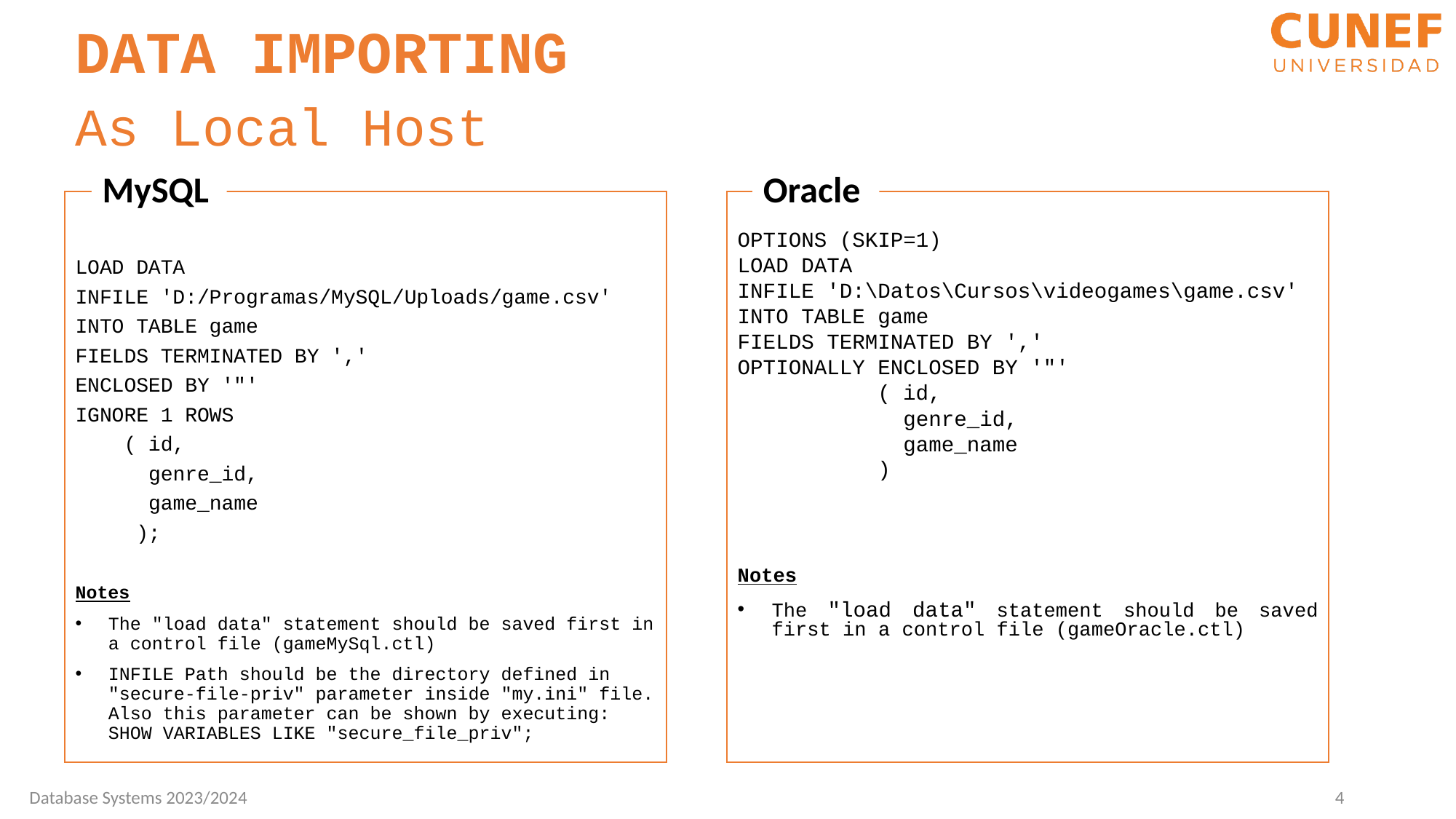

DATA IMPORTING
As Local Host
MySQL
Oracle

LOAD DATA
INFILE 'D:/Programas/MySQL/Uploads/game.csv'
INTO TABLE game
FIELDS TERMINATED BY ','
ENCLOSED BY '"'
IGNORE 1 ROWS
    ( id,
      genre_id,
      game_name
     );

Notes
The "load data" statement should be saved first in a control file (gameMySql.ctl)
INFILE Path should be the directory defined in "secure-file-priv" parameter inside "my.ini" file. Also this parameter can be shown by executing:
SHOW VARIABLES LIKE "secure_file_priv";

OPTIONS (SKIP=1)
LOAD DATA
INFILE 'D:\Datos\Cursos\videogames\game.csv'
INTO TABLE game
FIELDS TERMINATED BY ','
OPTIONALLY ENCLOSED BY '"'
           ( id,
             genre_id,
             game_name
           )

Notes
The "load data" statement should be saved first in a control file (gameOracle.ctl)

Database Systems 2023/2024
4